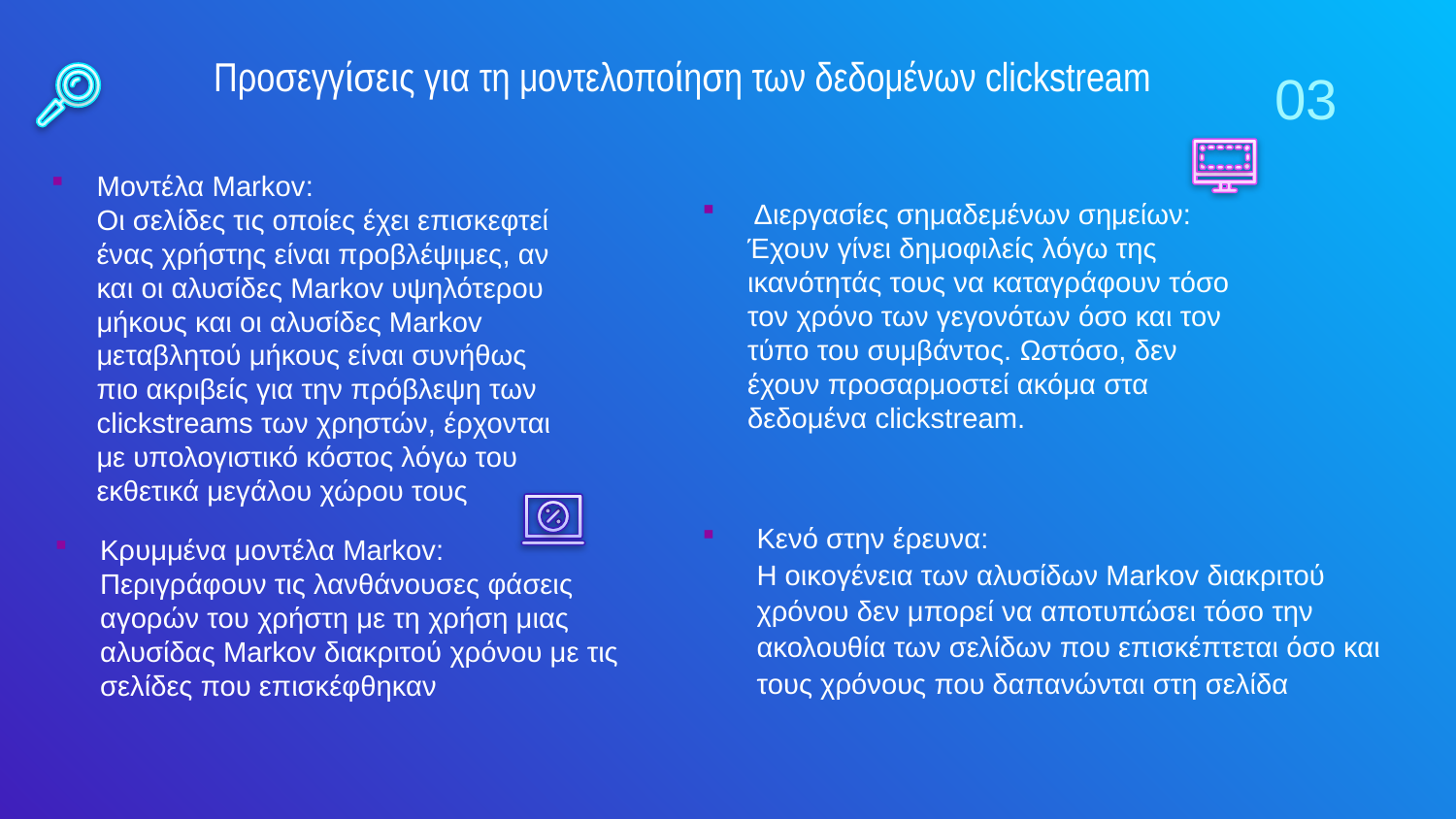

03
# Προσεγγίσεις για τη μοντελοποίηση των δεδομένων clickstream

Μοντέλα Markov:
Oι σελίδες τις οποίες έχει επισκεφτεί ένας χρήστης είναι προβλέψιμες, αν και οι αλυσίδες Markov υψηλότερου μήκους και οι αλυσίδες Markov μεταβλητού μήκους είναι συνήθως πιο ακριβείς για την πρόβλεψη των clickstreams των χρηστών, έρχονται με υπολογιστικό κόστος λόγω του εκθετικά μεγάλου χώρου τους

 Διεργασίες σημαδεμένων σημείων:
Έχουν γίνει δημοφιλείς λόγω της ικανότητάς τους να καταγράφουν τόσο τον χρόνο των γεγονότων όσο και τον τύπο του συμβάντος. Ωστόσο, δεν έχουν προσαρμοστεί ακόμα στα δεδομένα clickstream.

Κενό στην έρευνα:
Η οικογένεια των αλυσίδων Markov διακριτού χρόνου δεν μπορεί να αποτυπώσει τόσο την ακολουθία των σελίδων που επισκέπτεται όσο και τους χρόνους που δαπανώνται στη σελίδα

Κρυμμένα μοντέλα Markov:
Περιγράφουν τις λανθάνουσες φάσεις αγορών του χρήστη με τη χρήση μιας αλυσίδας Markov διακριτού χρόνου με τις σελίδες που επισκέφθηκαν